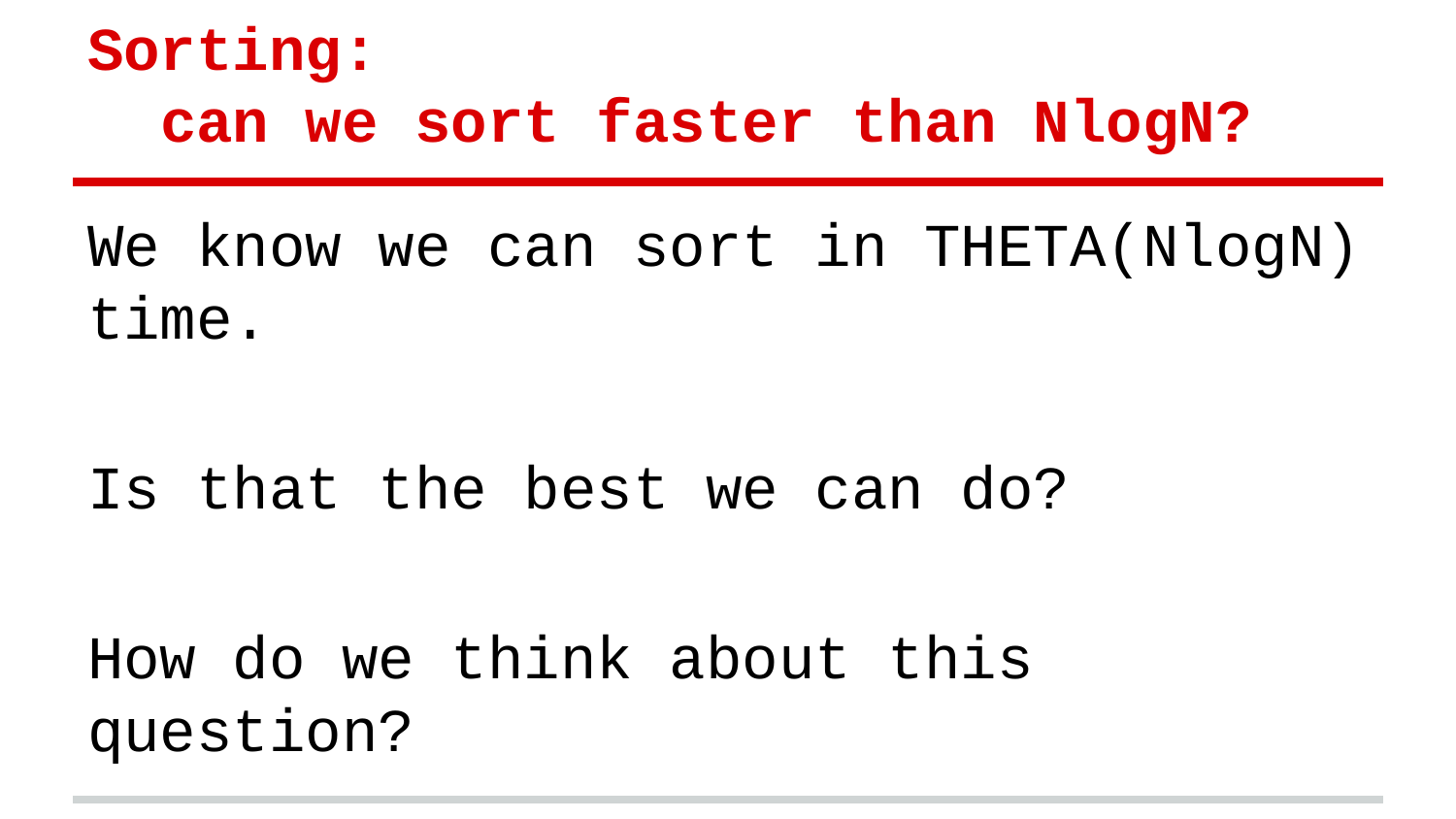

# Sorting:
  can we sort faster than NlogN?
We know we can sort in THETA(NlogN) time.

Is that the best we can do?

How do we think about this question?